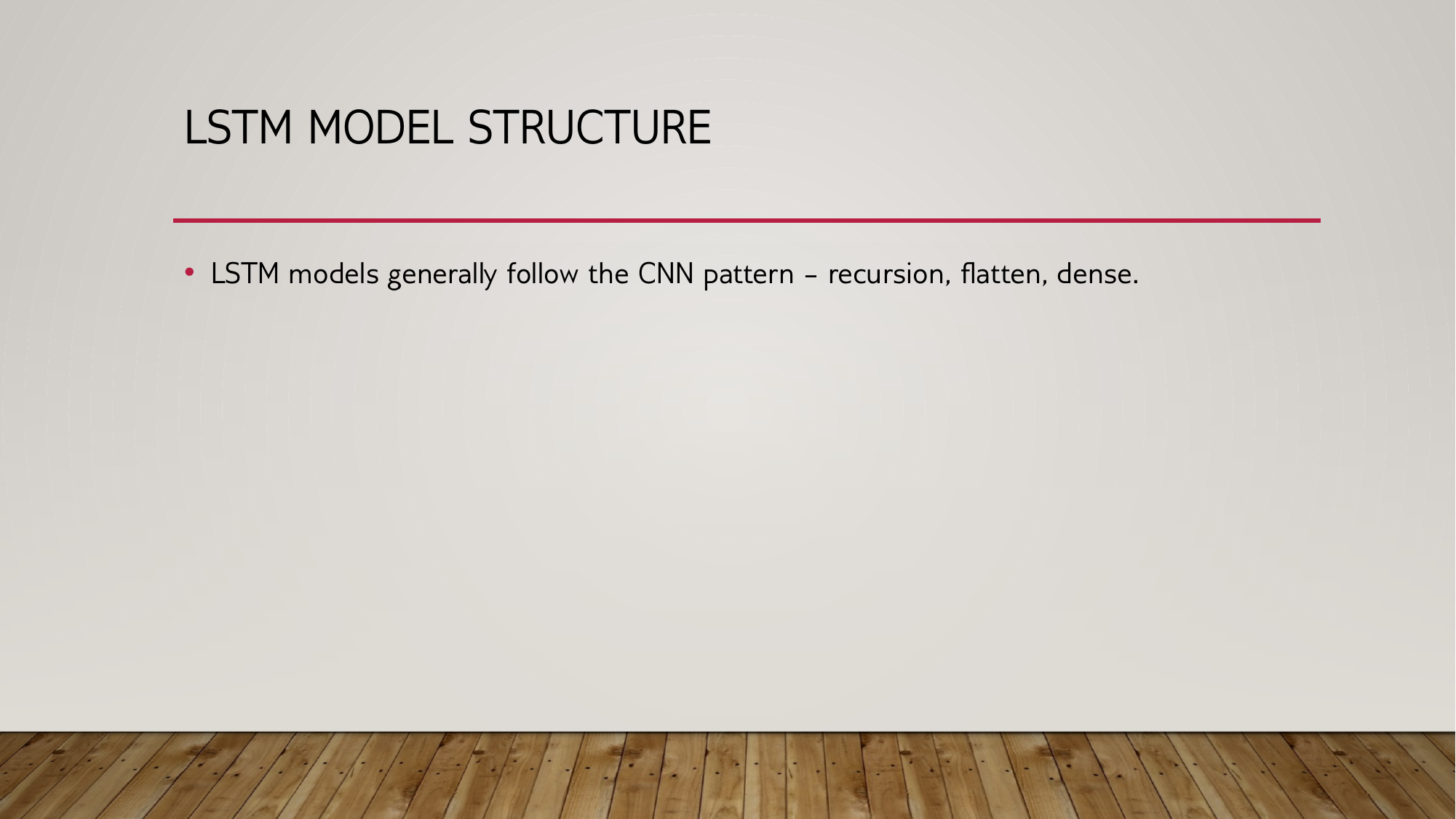

# LSTM Model Structure
LSTM models generally follow the CNN pattern – recursion, flatten, dense.